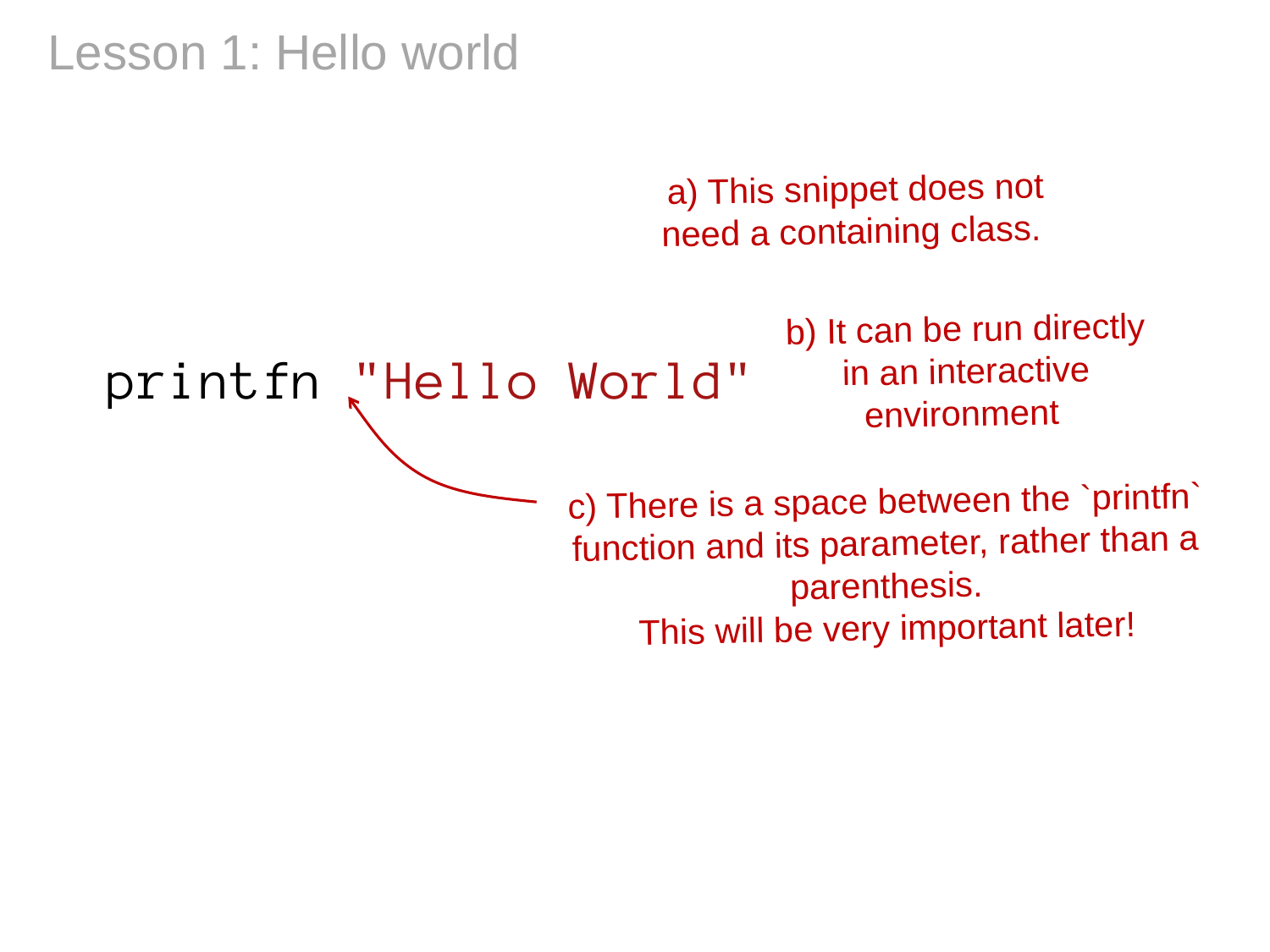

# Lesson 1: Hello world
a) This snippet does not need a containing class.
b) It can be run directly in an interactive environment
printfn "Hello World"

c) There is a space between the `printfn` function and its parameter, rather than a parenthesis.
This will be very important later!